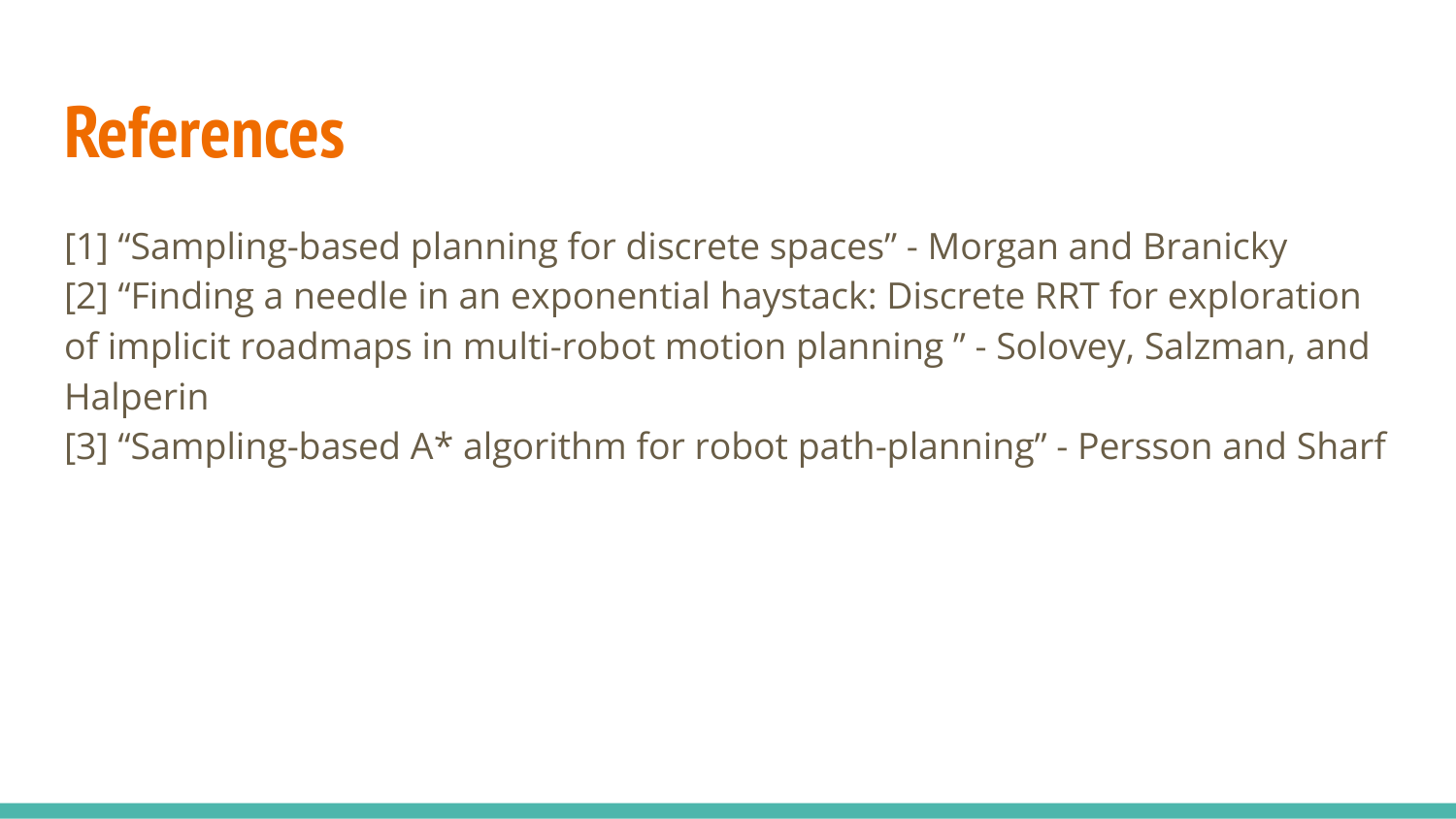

# References
[1] “Sampling-based planning for discrete spaces” - Morgan and Branicky
[2] “Finding a needle in an exponential haystack: Discrete RRT for exploration of implicit roadmaps in multi-robot motion planning ” - Solovey, Salzman, and Halperin
[3] “Sampling-based A* algorithm for robot path-planning” - Persson and Sharf